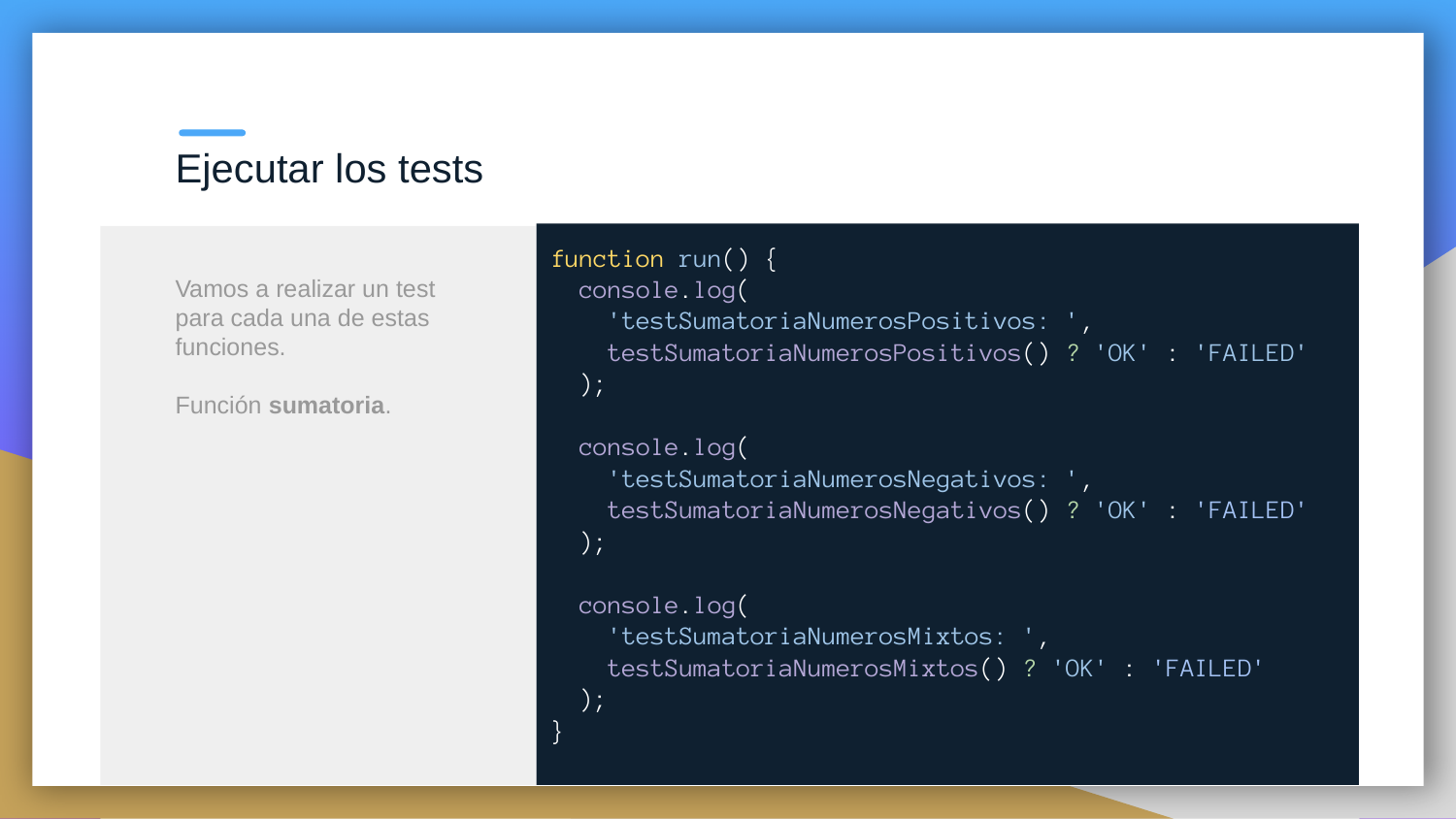

Ejecutar los tests

function run() {
  console.log(
    'testSumatoriaNumerosPositivos: ',
    testSumatoriaNumerosPositivos() ? 'OK' : 'FAILED'
  );

  console.log(
    'testSumatoriaNumerosNegativos: ',
    testSumatoriaNumerosNegativos() ? 'OK' : 'FAILED'
  );

  console.log(
    'testSumatoriaNumerosMixtos: ',
    testSumatoriaNumerosMixtos() ? 'OK' : 'FAILED'
  );
}

Vamos a realizar un test para cada una de estas funciones.

Función sumatoria.